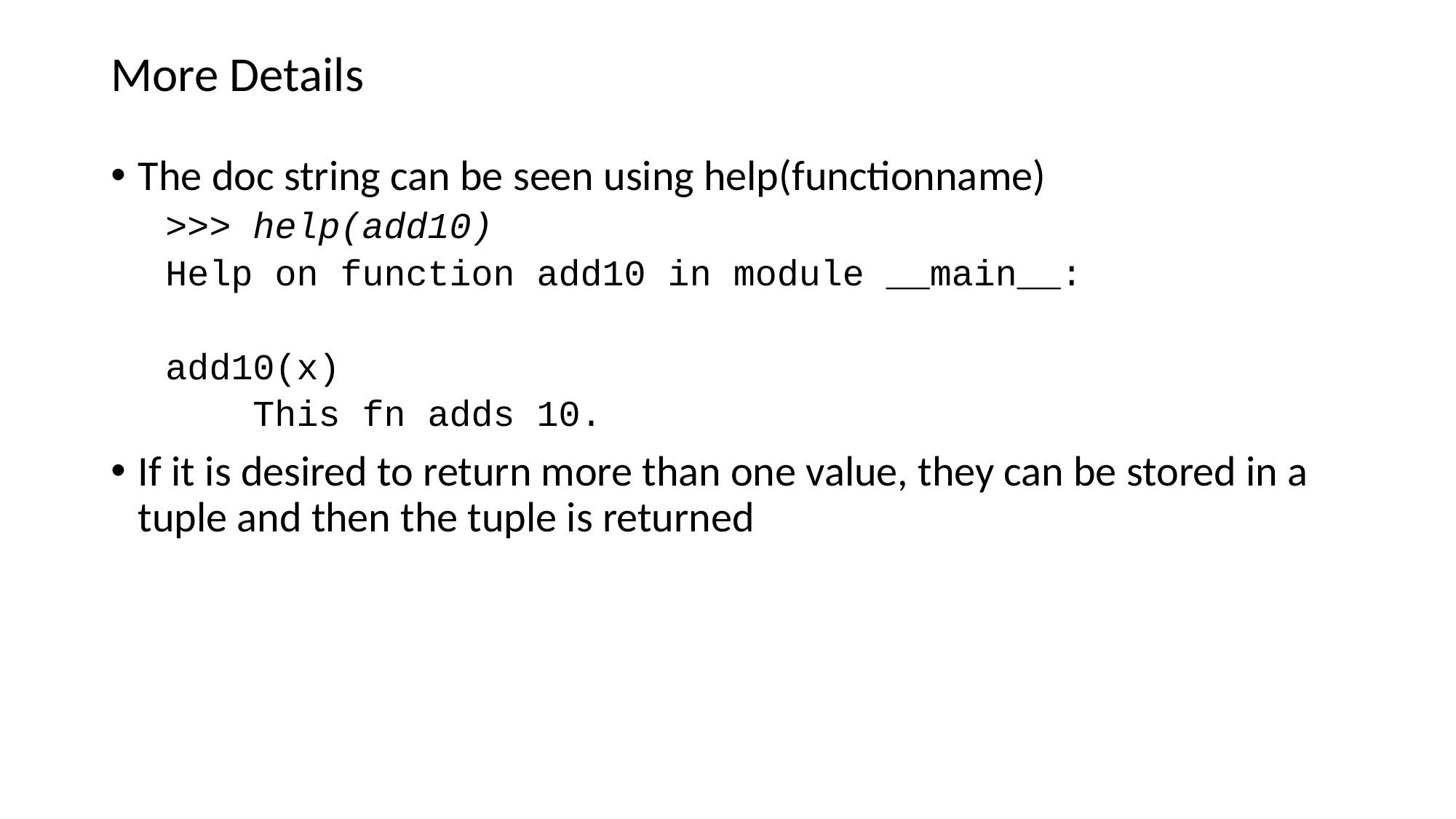

# More Details
The doc string can be seen using help(functionname)
>>> help(add10)
Help on function add10 in module __main__:

add10(x)
    This fn adds 10.
If it is desired to return more than one value, they can be stored in a tuple and then the tuple is returned